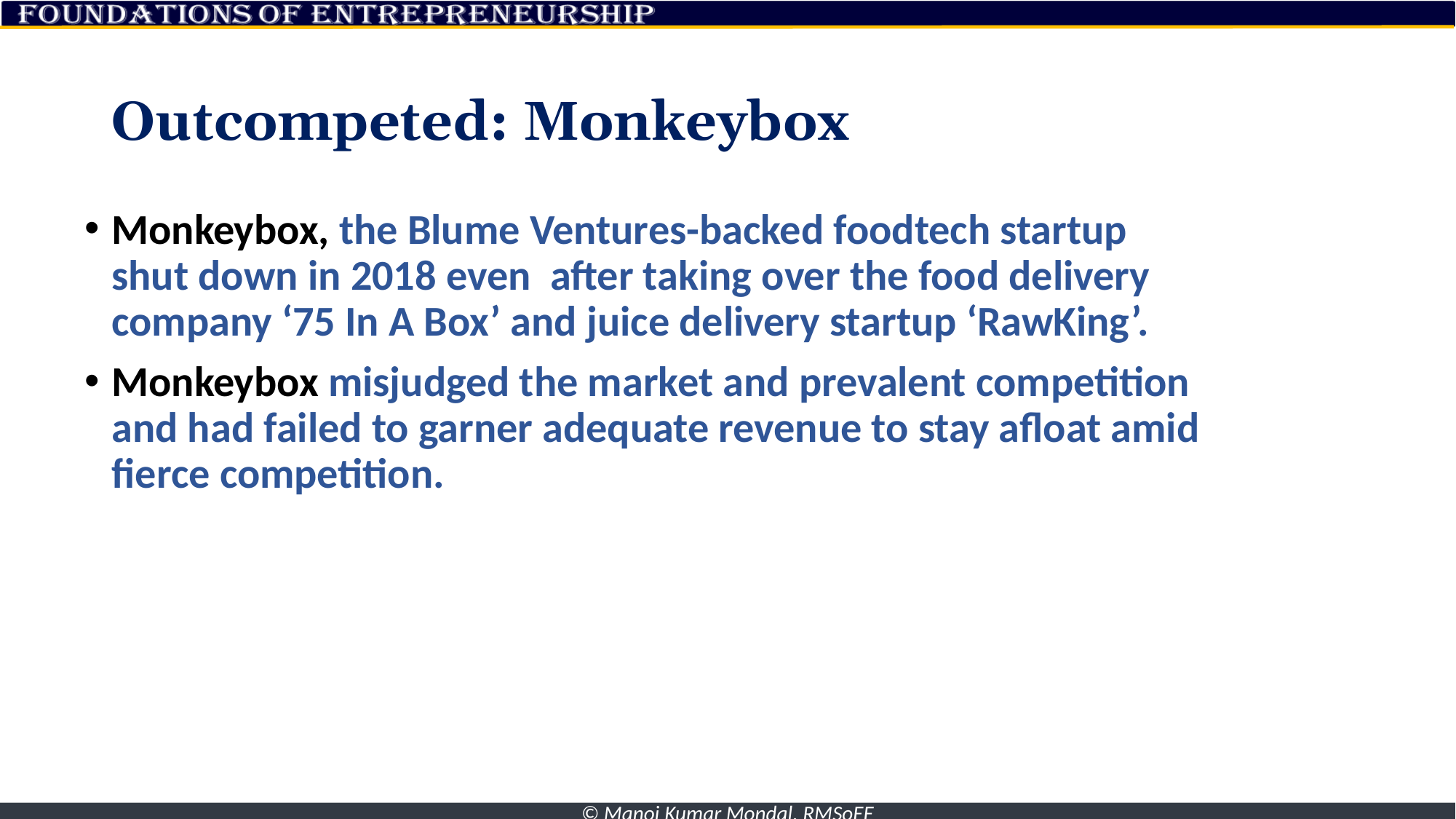

# Outcompeted: Monkeybox
Monkeybox, the Blume Ventures-backed foodtech startup shut down in 2018 even  after taking over the food delivery company ‘75 In A Box’ and juice delivery startup ‘RawKing’.
Monkeybox misjudged the market and prevalent competition and had failed to garner adequate revenue to stay afloat amid fierce competition.